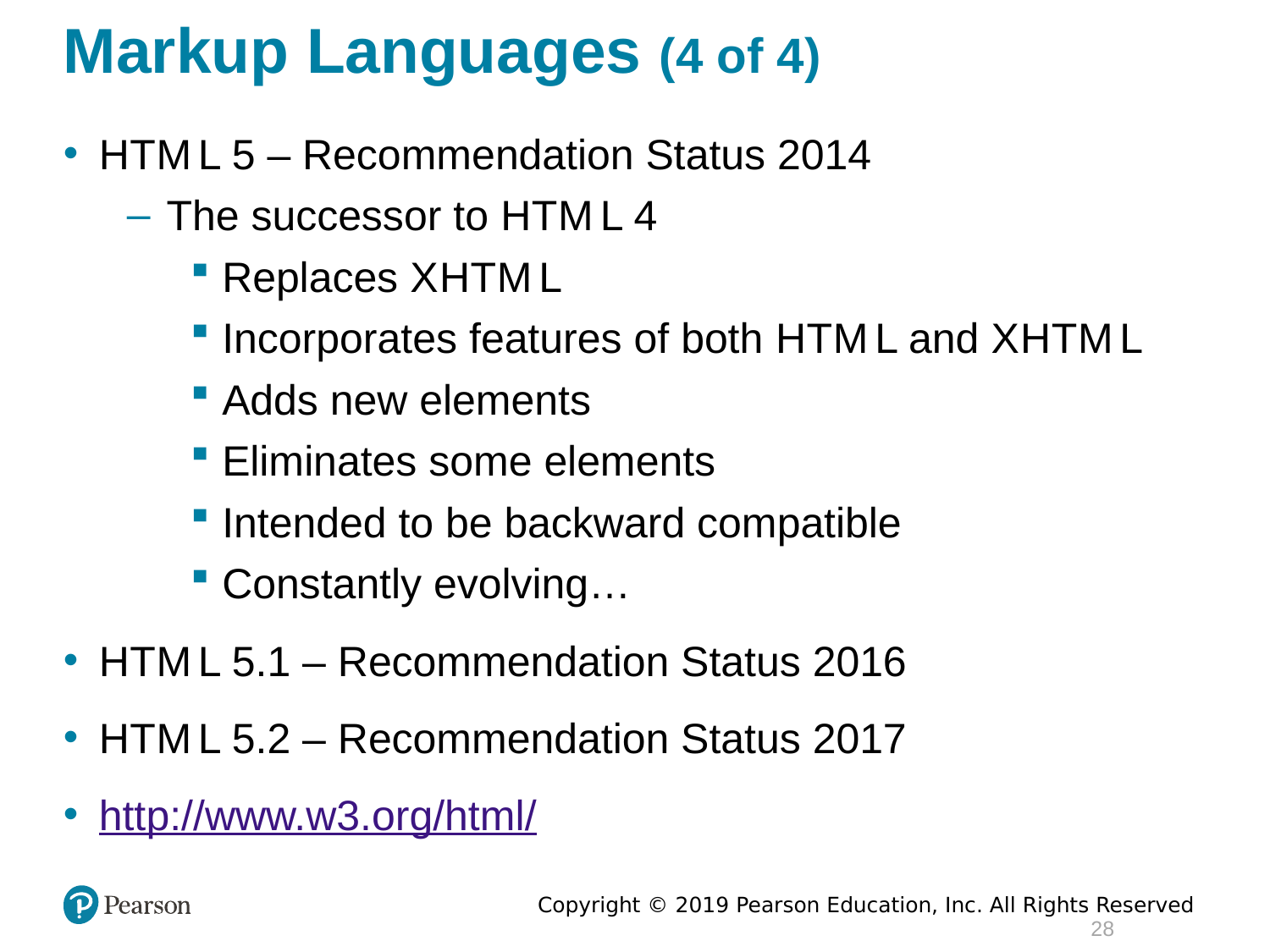

# Markup Languages (4 of 4)
H T M L 5 – Recommendation Status 2014
The successor to H T M L 4
Replaces X H T M L
Incorporates features of both H T M L and X H T M L
Adds new elements
Eliminates some elements
Intended to be backward compatible
Constantly evolving…
H T M L 5.1 – Recommendation Status 2016
H T M L 5.2 – Recommendation Status 2017
http://www.w3.org/html/